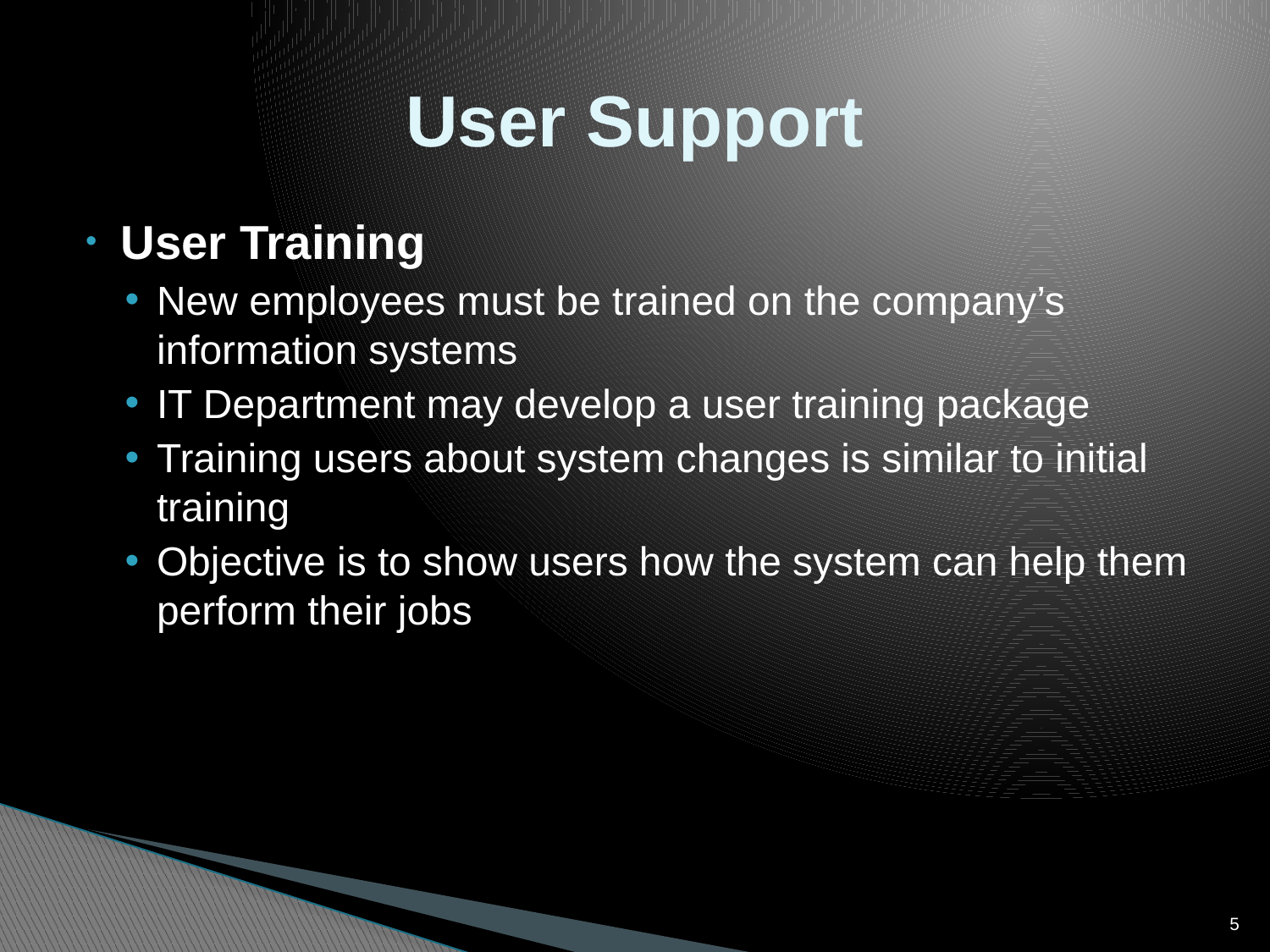

# User Support
User Training
New employees must be trained on the company’s information systems
IT Department may develop a user training package
Training users about system changes is similar to initial training
Objective is to show users how the system can help them perform their jobs
5